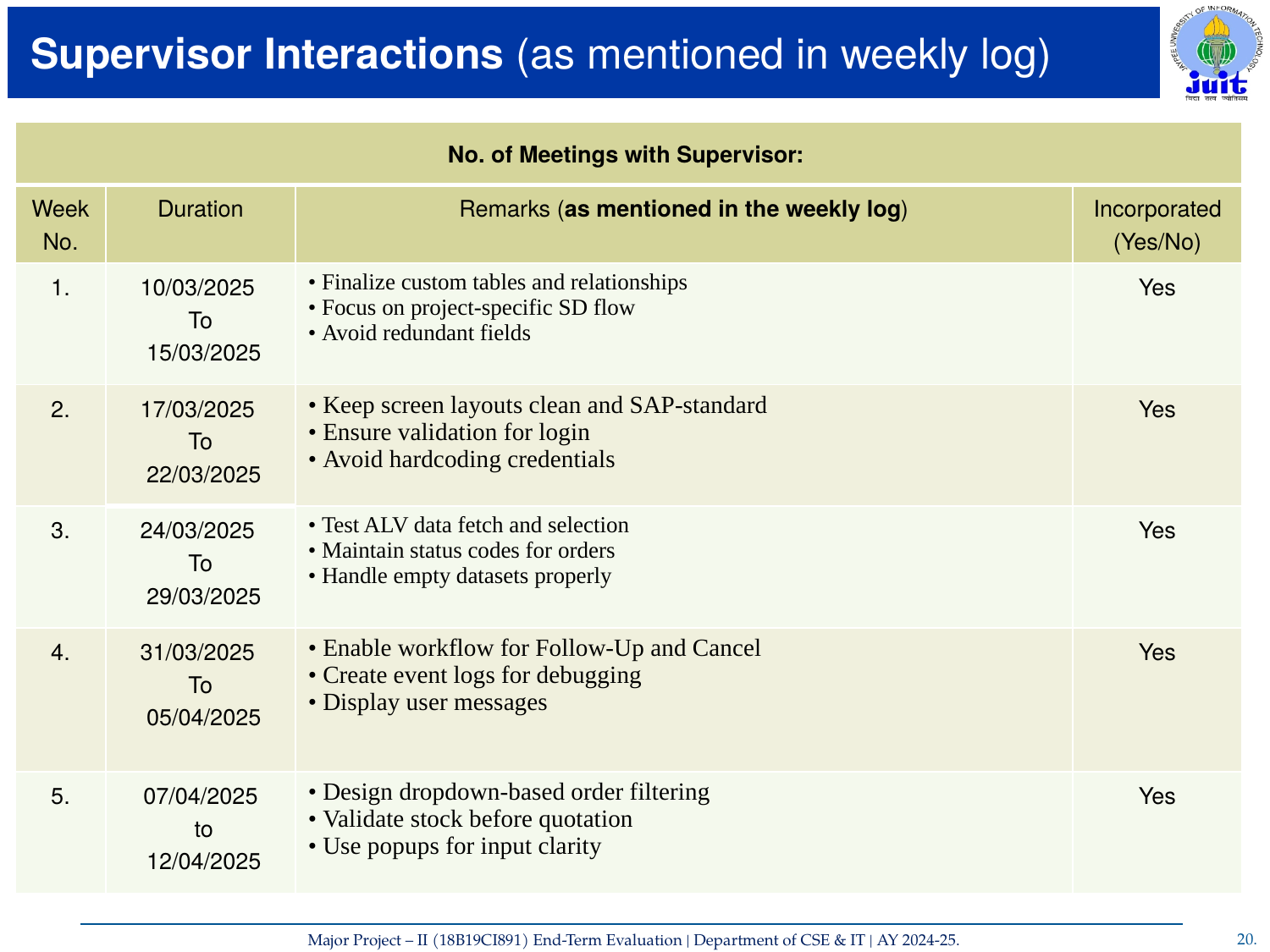

# Supervisor Interactions (as mentioned in weekly log)

| No. of Meetings with Supervisor: |  |  |  |
| --- | --- | --- | --- |
| Week No. | Duration | Remarks (as mentioned in the weekly log) | Incorporated (Yes/No) |
| 1. | 10/03/2025 To 15/03/2025 | • Finalize custom tables and relationships • Focus on project-specific SD flow • Avoid redundant fields | Yes |
| 2. | 17/03/2025 To 22/03/2025 | • Keep screen layouts clean and SAP-standard • Ensure validation for login • Avoid hardcoding credentials | Yes |
| 3. | 24/03/2025 To 29/03/2025 | • Test ALV data fetch and selection • Maintain status codes for orders • Handle empty datasets properly | Yes |
| 4. | 31/03/2025 To 05/04/2025 | • Enable workflow for Follow-Up and Cancel • Create event logs for debugging • Display user messages | Yes |
| 5. | 07/04/2025 to 12/04/2025 | • Design dropdown-based order filtering • Validate stock before quotation • Use popups for input clarity | Yes |